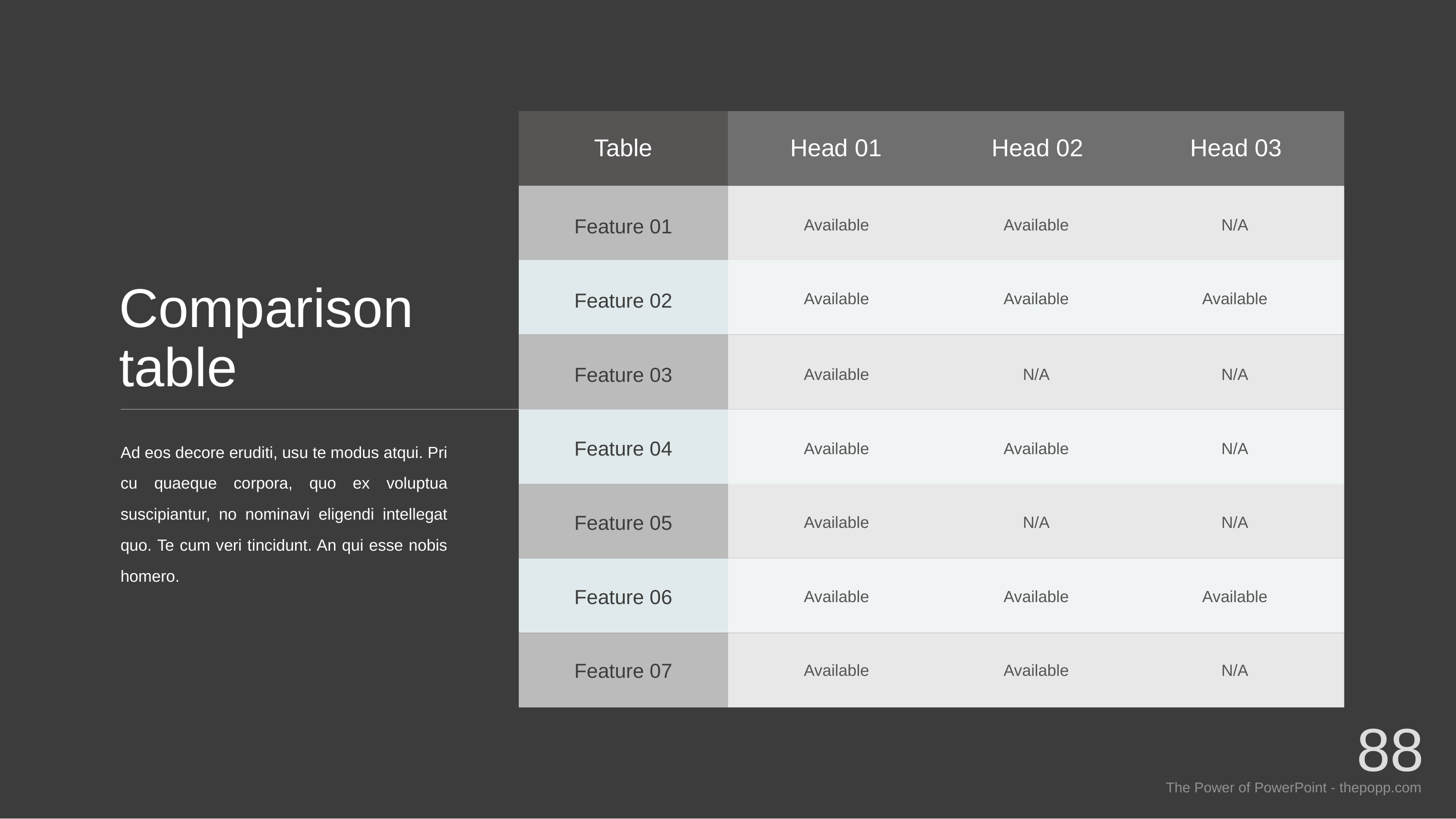

# Comparison table
Table
Head 01
Head 02
Head 03
Available
Available
N/A
Feature 01
Available
Available
Available
Feature 02
Feature 03
Available
N/A
N/A
Feature 04
Available
Available
N/A
Ad eos decore eruditi, usu te modus atqui. Pri cu quaeque corpora, quo ex voluptua suscipiantur, no nominavi eligendi intellegat quo. Te cum veri tincidunt. An qui esse nobis homero.
Feature 05
Available
N/A
N/A
Feature 06
Available
Available
Available
Feature 07
Available
Available
N/A
88
The Power of PowerPoint - thepopp.com